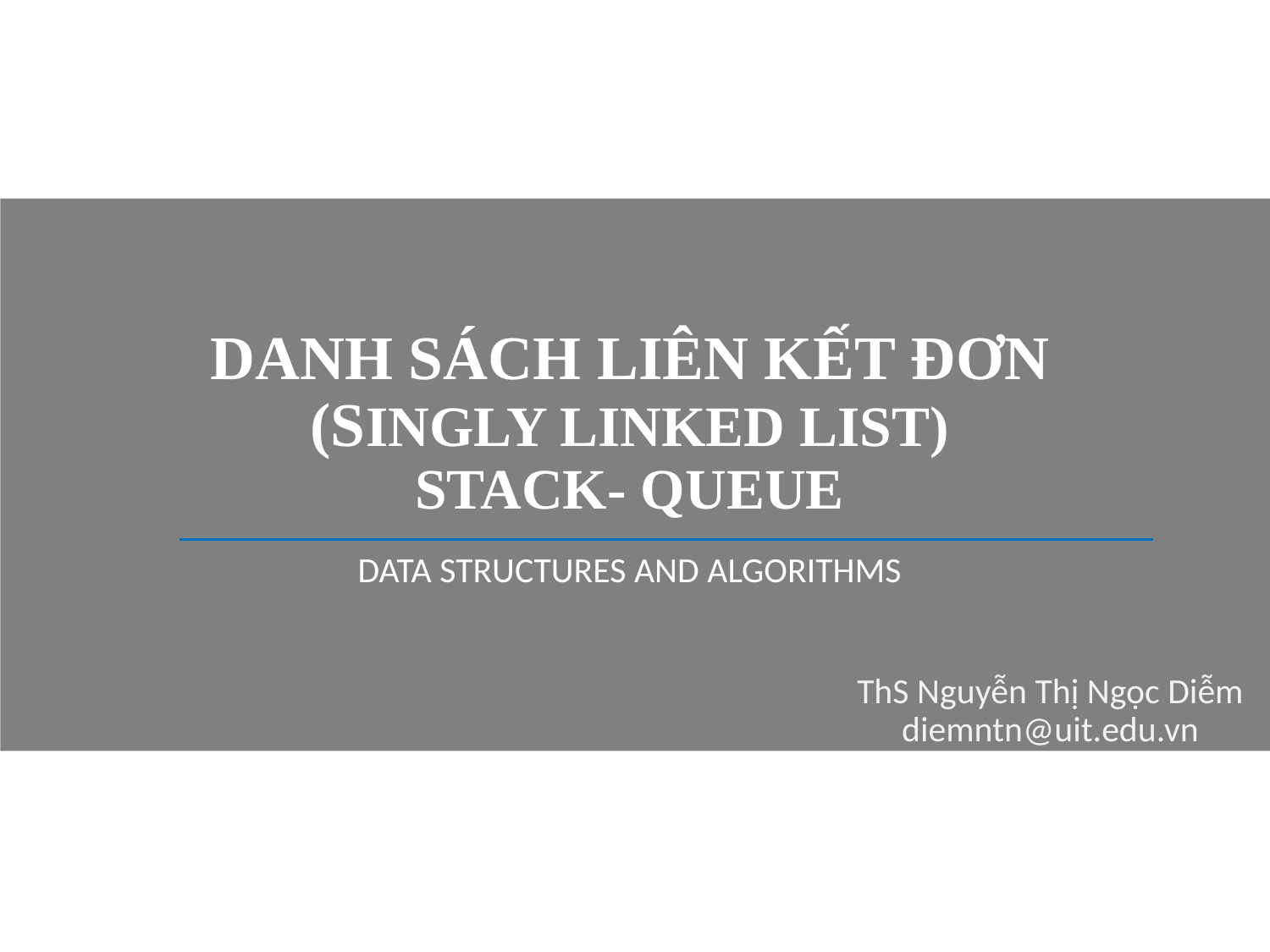

# DANH SÁCH LIÊN KẾT ĐƠN (SINGLY LINKED LIST) STACK- QUEUE
Data Structures and AlgorithmS
ThS Nguyễn Thị Ngọc Diễm
diemntn@uit.edu.vn